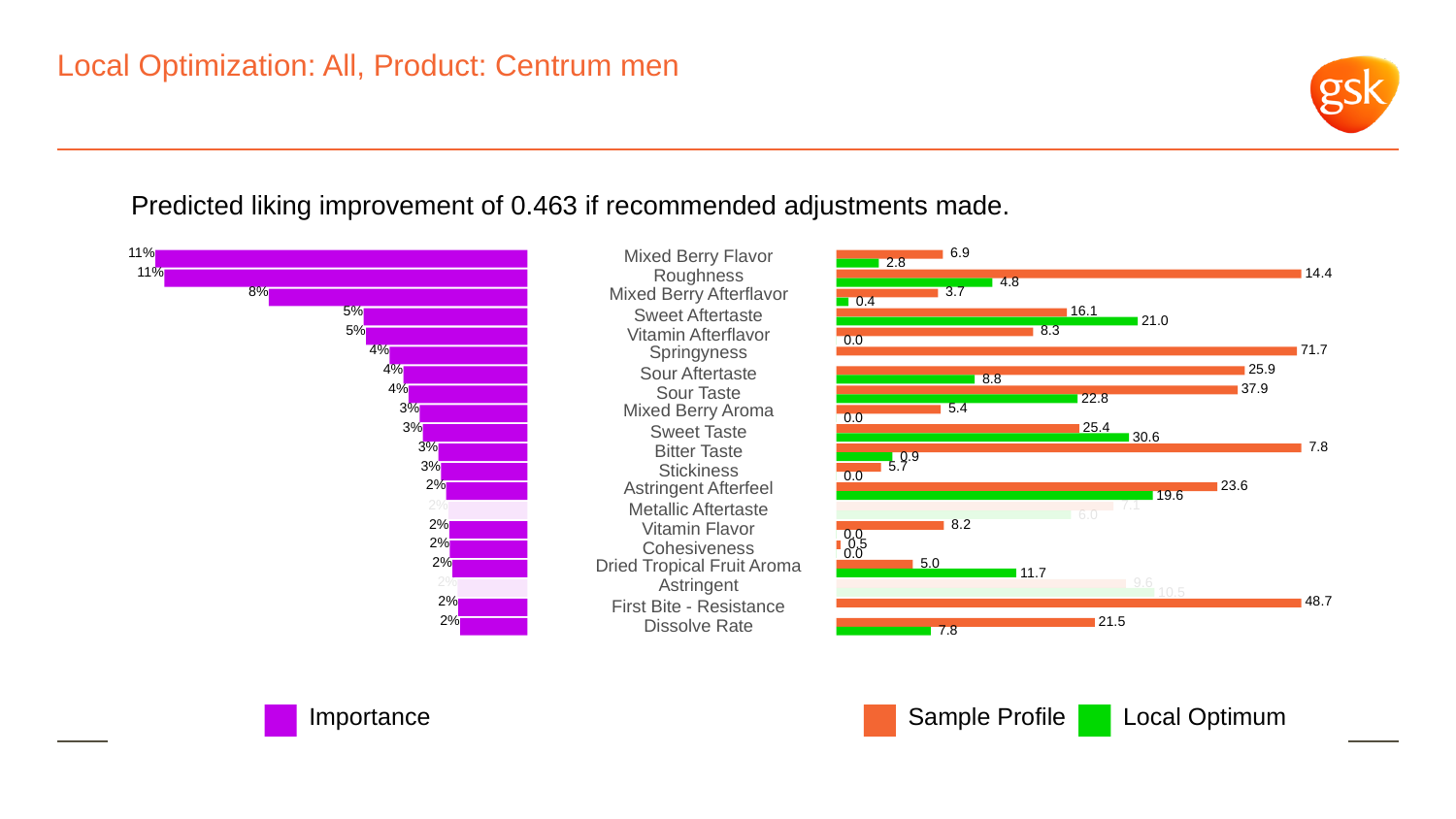

# Local Optimization: All, Product: Centrum men

Predicted liking improvement of 0.463 if recommended adjustments made.

11%
Mixed Berry Flavor
  6.9

  2.8

11%
Roughness
 14.4

  4.8

8%
Mixed Berry Afterflavor
  3.7

  0.4

5%
 16.1

Sweet Aftertaste
 21.0

5%
  8.3

Vitamin Afterflavor
  0.0

4%
Springyness
 71.7

4%
 25.9

Sour Aftertaste
  8.8

4%
 37.9

Sour Taste
 22.8

3%
Mixed Berry Aroma
  5.4

  0.0

3%
 25.4

Sweet Taste
 30.6

3%
  7.8

Bitter Taste
  0.9

3%
  5.7

Stickiness
  0.0

2%
Astringent Afterfeel
 23.6

 19.6

2%
  7.1

Metallic Aftertaste
  6.0

2%
  8.2

Vitamin Flavor
  0.0

2%
  0.5

Cohesiveness
  0.0

2%
  5.0
Dried Tropical Fruit Aroma

 11.7

2%
Astringent
  9.6

 10.5

2%
 48.7

First Bite - Resistance
2%
 21.5

Dissolve Rate
  7.8

Local Optimum
Sample Profile
Importance